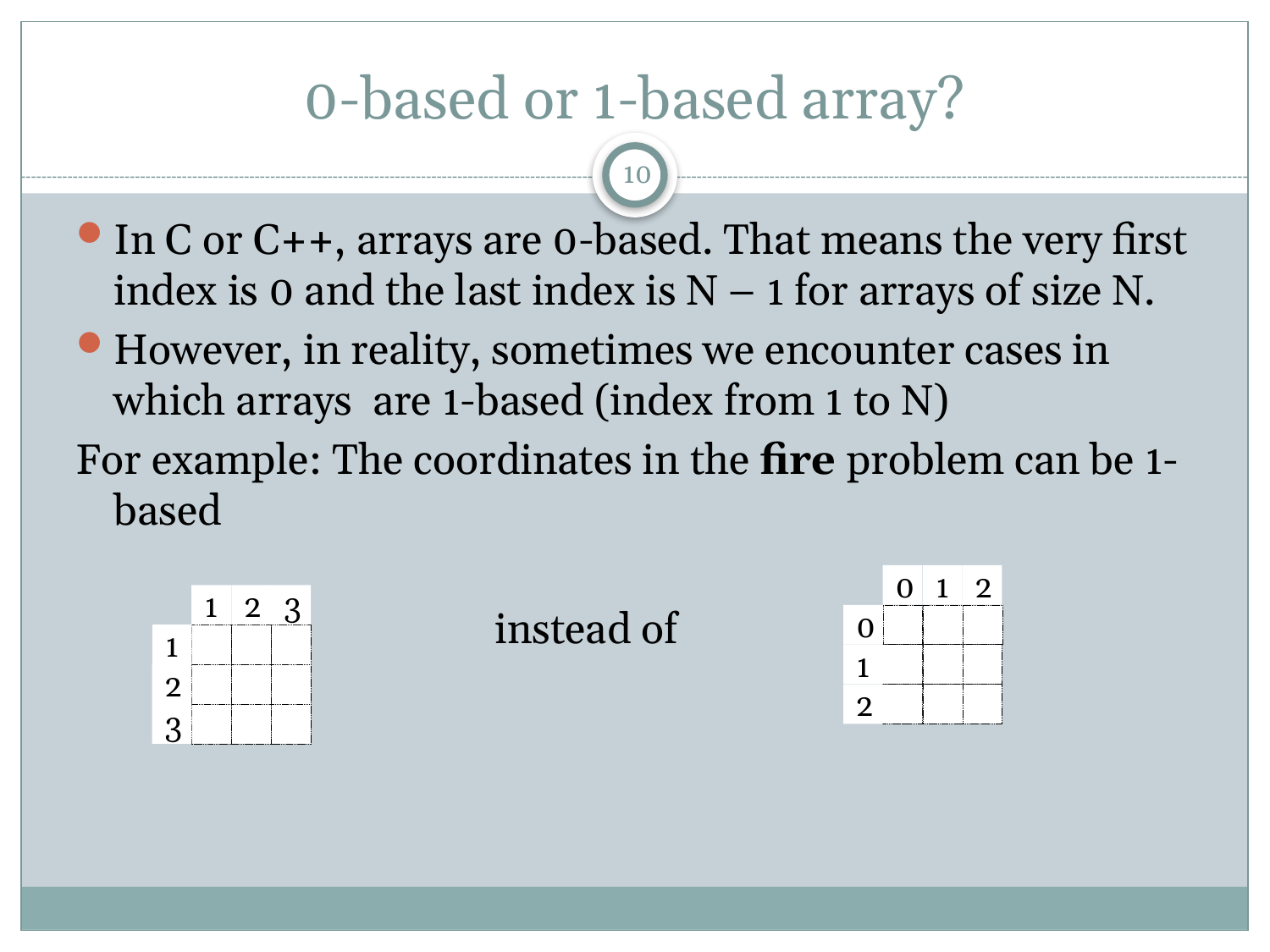

# 0-based or 1-based array?
10
In C or C++, arrays are 0-based. That means the very first index is 0 and the last index is N – 1 for arrays of size N.
However, in reality, sometimes we encounter cases in which arrays  are 1-based (index from 1 to N)
For example: The coordinates in the fire problem can be 1-based

				instead of
0
1
2
1
2
3

0

1

1

2

2

3